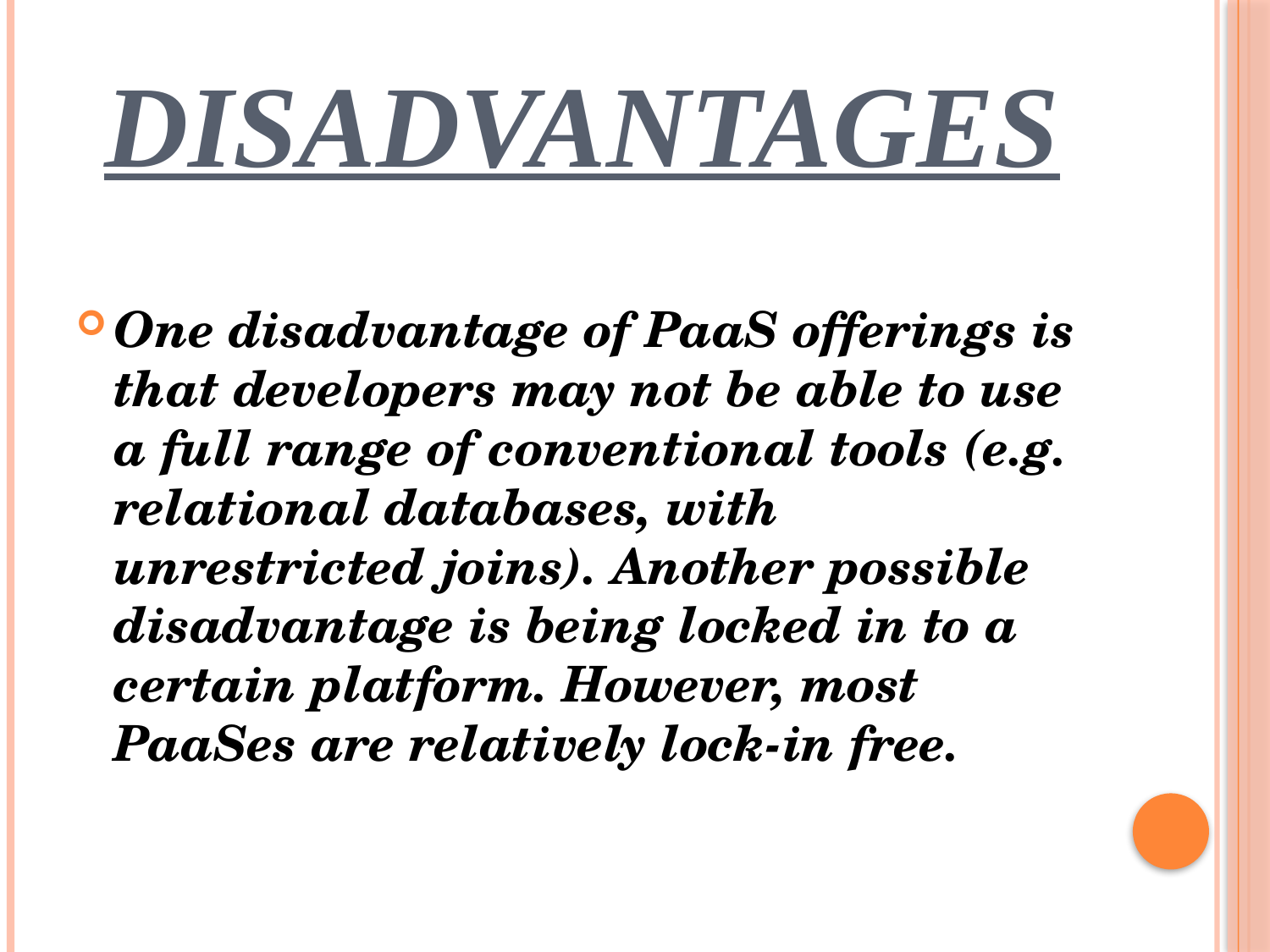

# DISADVANTAGES

One disadvantage of PaaS offerings is that developers may not be able to use a full range of conventional tools (e.g. relational databases, with unrestricted joins). Another possible disadvantage is being locked in to a certain platform. However, most PaaSes are relatively lock-in free.